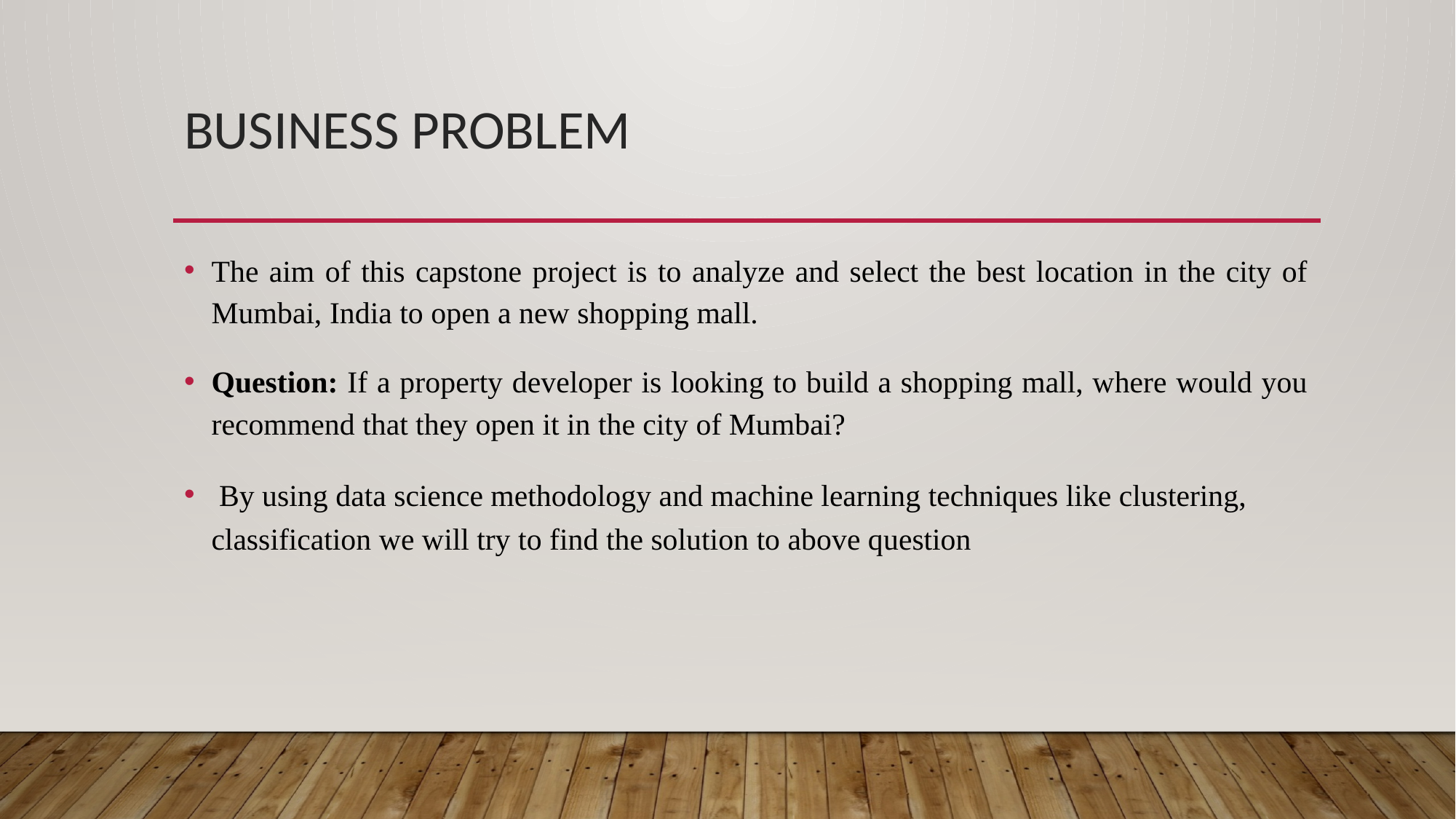

# Business Problem
The aim of this capstone project is to analyze and select the best location in the city of Mumbai, India to open a new shopping mall.
Question: If a property developer is looking to build a shopping mall, where would you recommend that they open it in the city of Mumbai?
 By using data science methodology and machine learning techniques like clustering, classification we will try to find the solution to above question